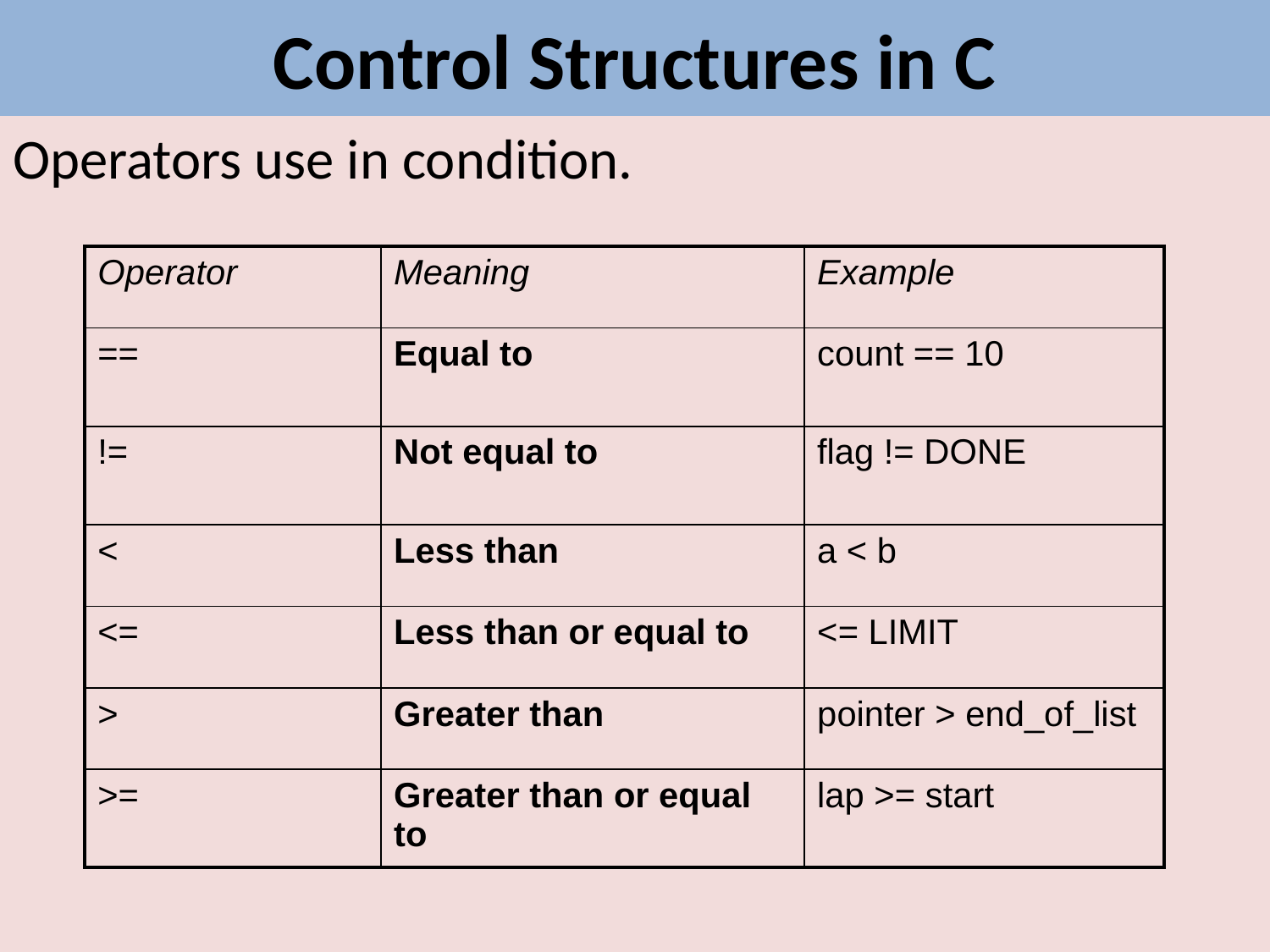

# Control Structures in C
Operators use in condition.
| Operator | Meaning | Example |
| --- | --- | --- |
| == | Equal to | count == 10 |
| != | Not equal to | flag != DONE |
| < | Less than | a < b |
| <= | Less than or equal to | <= LIMIT |
| > | Greater than | pointer > end\_of\_list |
| >= | Greater than or equal to | lap >= start |